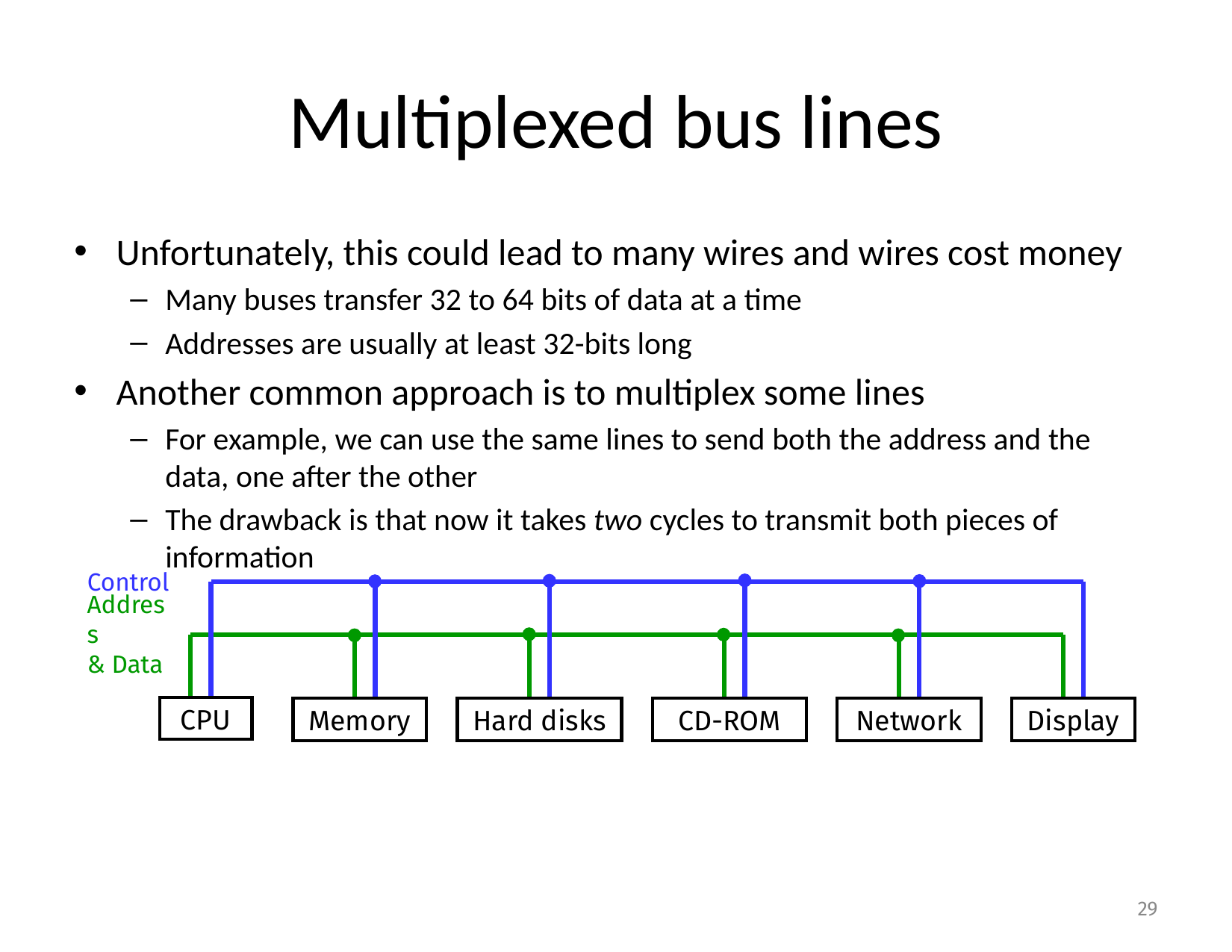

# Multiplexed bus lines
Unfortunately, this could lead to many wires and wires cost money
Many buses transfer 32 to 64 bits of data at a time
Addresses are usually at least 32-bits long
Another common approach is to multiplex some lines
For example, we can use the same lines to send both the address and the data, one after the other
The drawback is that now it takes two cycles to transmit both pieces of information
Control

Address
& Data

CPU
Memory
Hard disks
CD-ROM
Network
Display
29